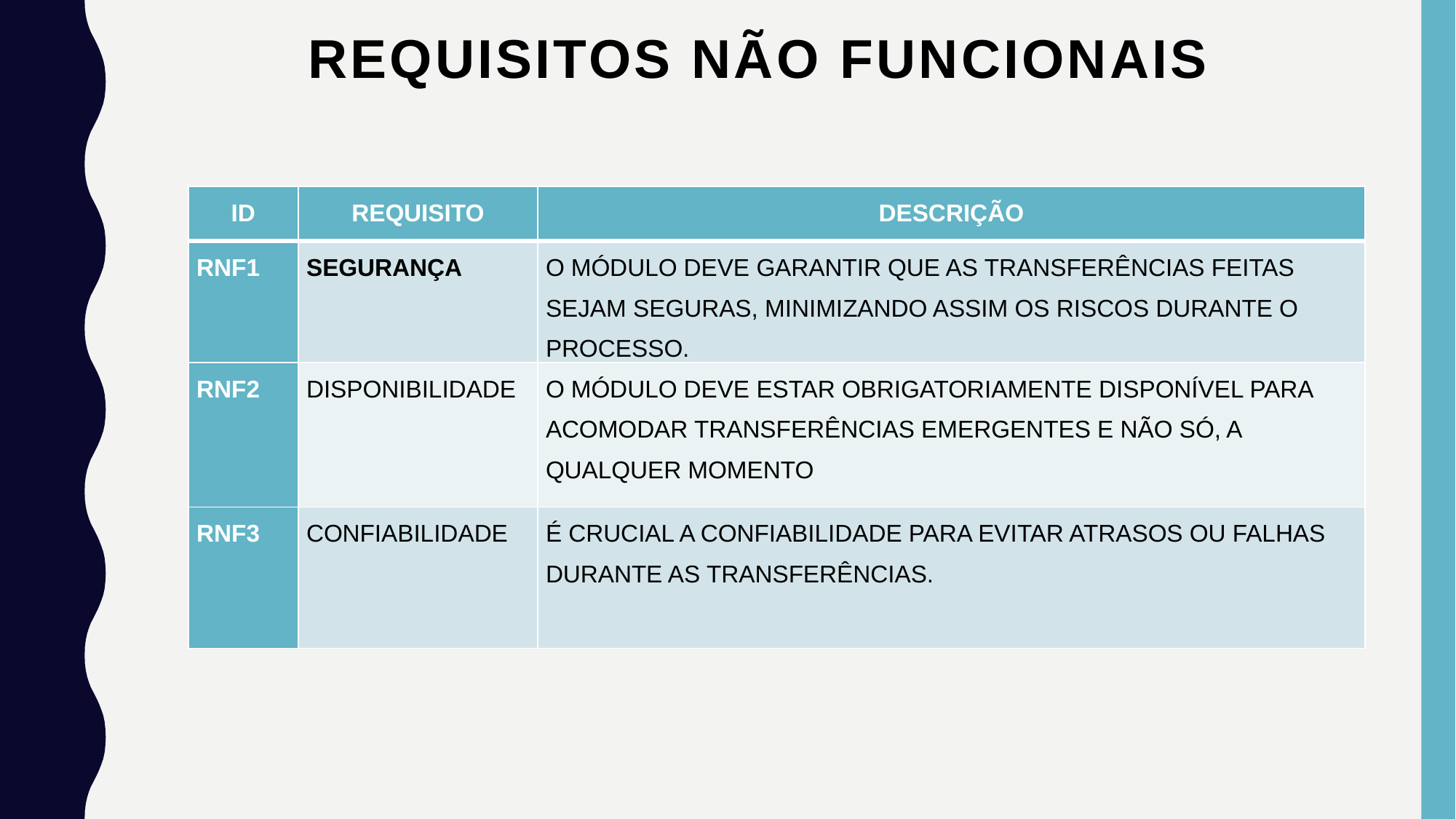

# REQUISITOS NÃO FUNCIONAIS
| ID | REQUISITO | DESCRIÇÃO |
| --- | --- | --- |
| RNF1 | SEGURANÇA | O MÓDULO DEVE GARANTIR QUE AS TRANSFERÊNCIAS FEITAS SEJAM SEGURAS, MINIMIZANDO ASSIM OS RISCOS DURANTE O PROCESSO. |
| RNF2 | DISPONIBILIDADE | O MÓDULO DEVE ESTAR OBRIGATORIAMENTE DISPONÍVEL PARA ACOMODAR TRANSFERÊNCIAS EMERGENTES E NÃO SÓ, A QUALQUER MOMENTO |
| RNF3 | CONFIABILIDADE | É CRUCIAL A CONFIABILIDADE PARA EVITAR ATRASOS OU FALHAS DURANTE AS TRANSFERÊNCIAS. |